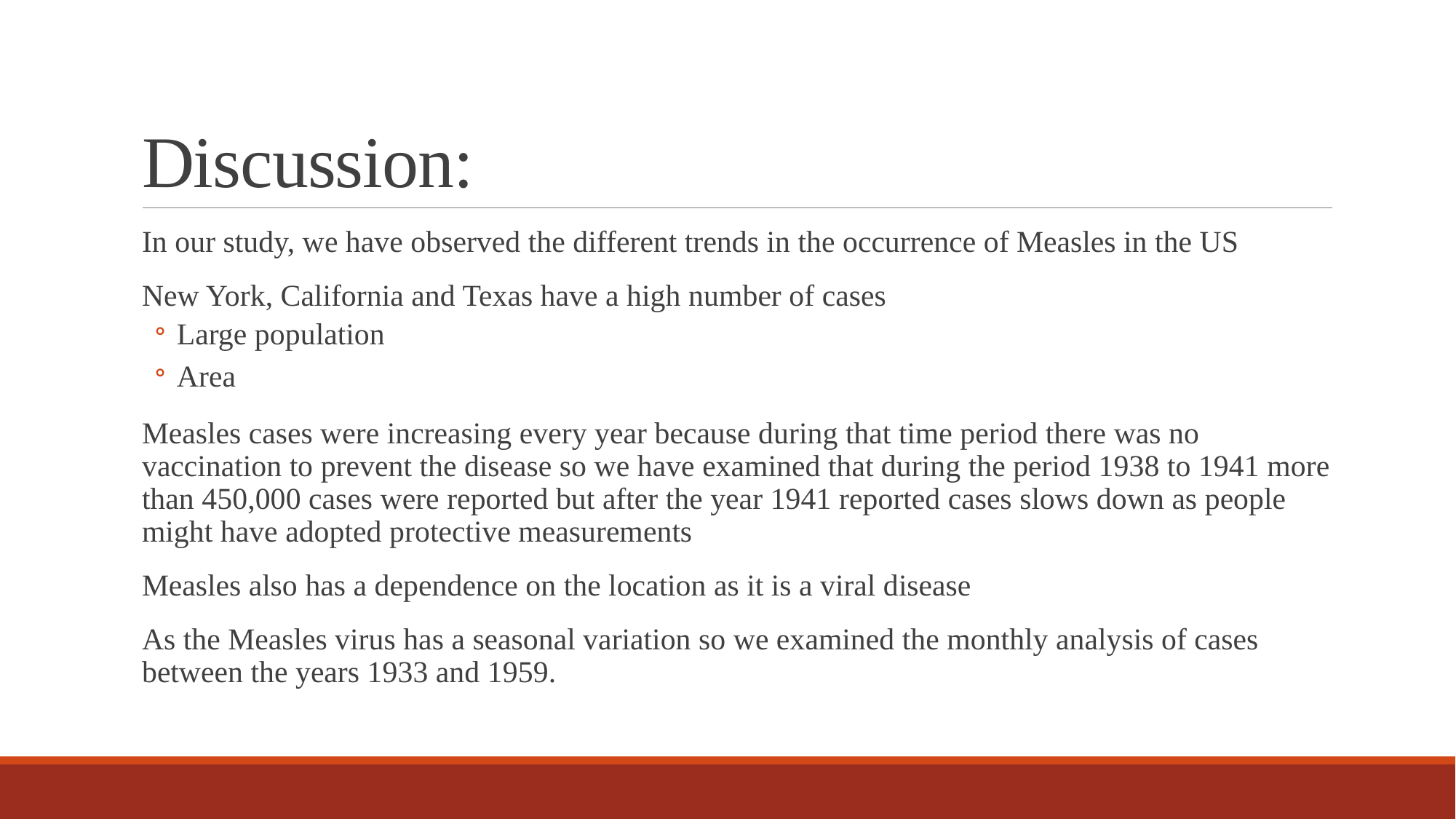

# Discussion:
In our study, we have observed the different trends in the occurrence of Measles in the US
New York, California and Texas have a high number of cases
Large population
Area
Measles cases were increasing every year because during that time period there was no vaccination to prevent the disease so we have examined that during the period 1938 to 1941 more than 450,000 cases were reported but after the year 1941 reported cases slows down as people might have adopted protective measurements
Measles also has a dependence on the location as it is a viral disease
As the Measles virus has a seasonal variation so we examined the monthly analysis of cases between the years 1933 and 1959.